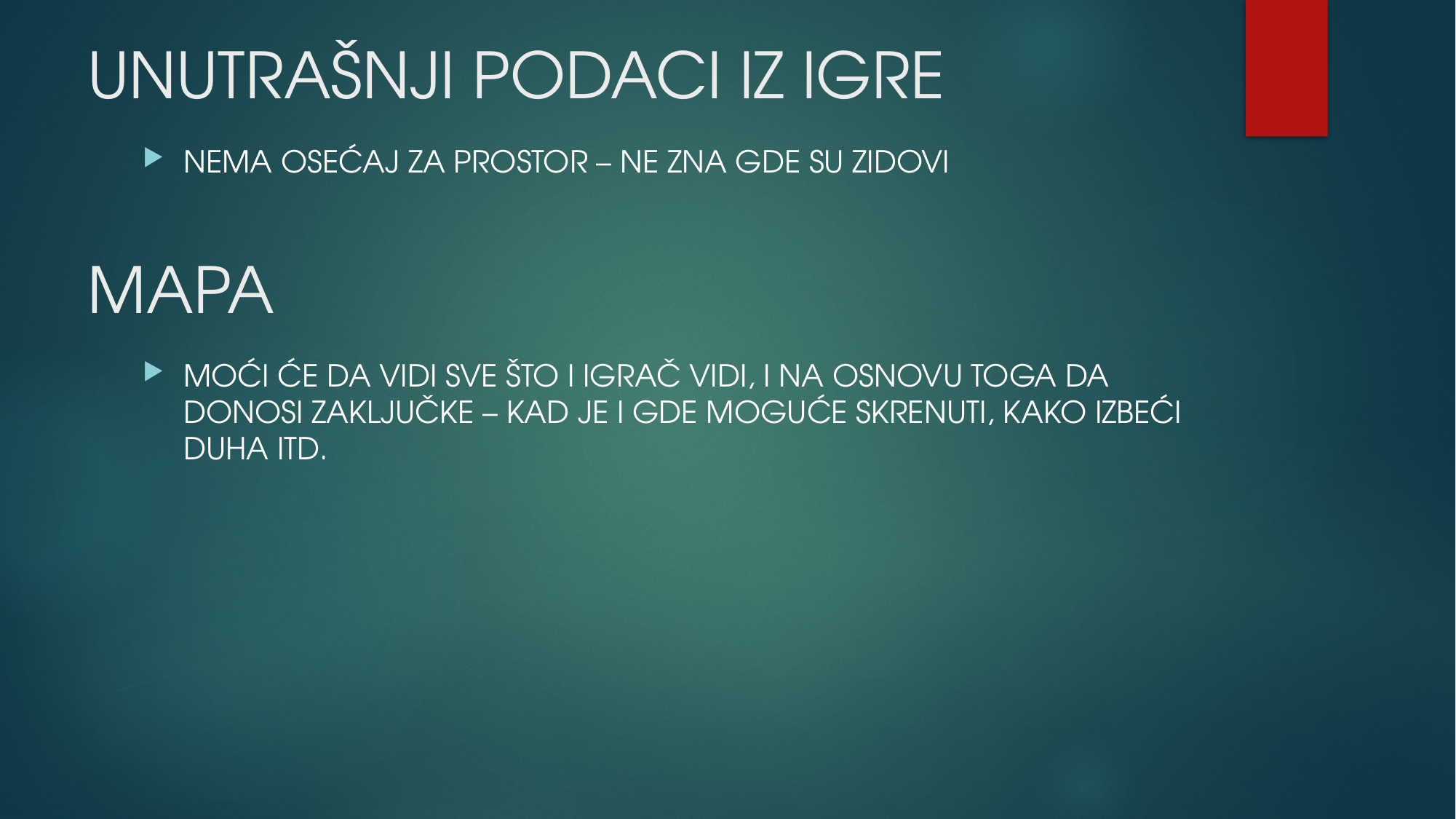

# UNUTRAŠNJI PODACI IZ IGRE
NEMA OSEĆAJ ZA PROSTOR – NE ZNA GDE SU ZIDOVI
MAPA
MOĆI ĆE DA VIDI SVE ŠTO I IGRAČ VIDI, I NA OSNOVU TOGA DA DONOSI ZAKLJUČKE – KAD JE I GDE MOGUĆE SKRENUTI, KAKO IZBEĆI DUHA ITD.